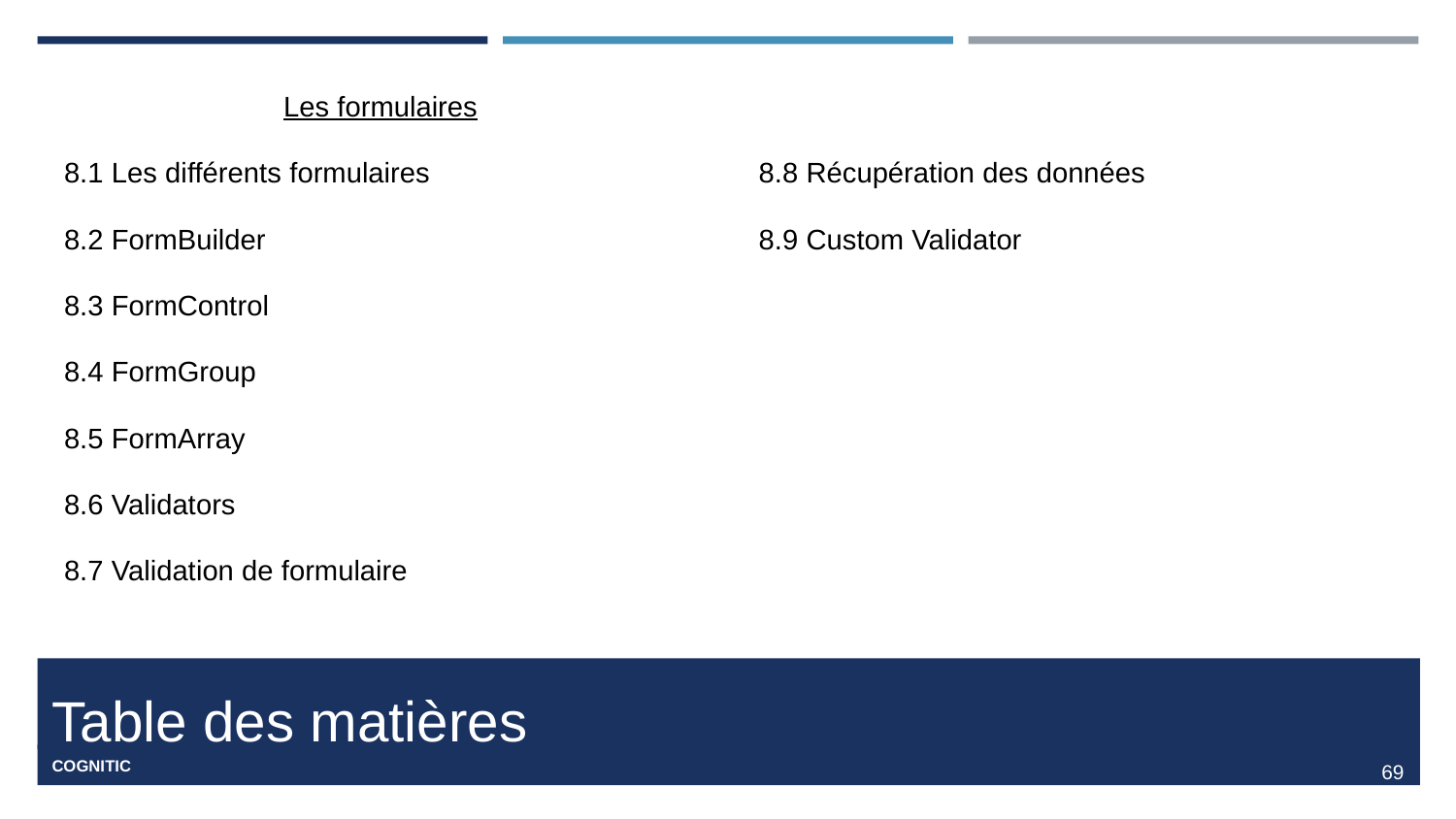

Les formulaires
8.1 Les différents formulaires
8.2 FormBuilder
8.3 FormControl
8.4 FormGroup
8.5 FormArray
8.6 Validators
8.7 Validation de formulaire

8.8 Récupération des données
8.9 Custom Validator
#
69